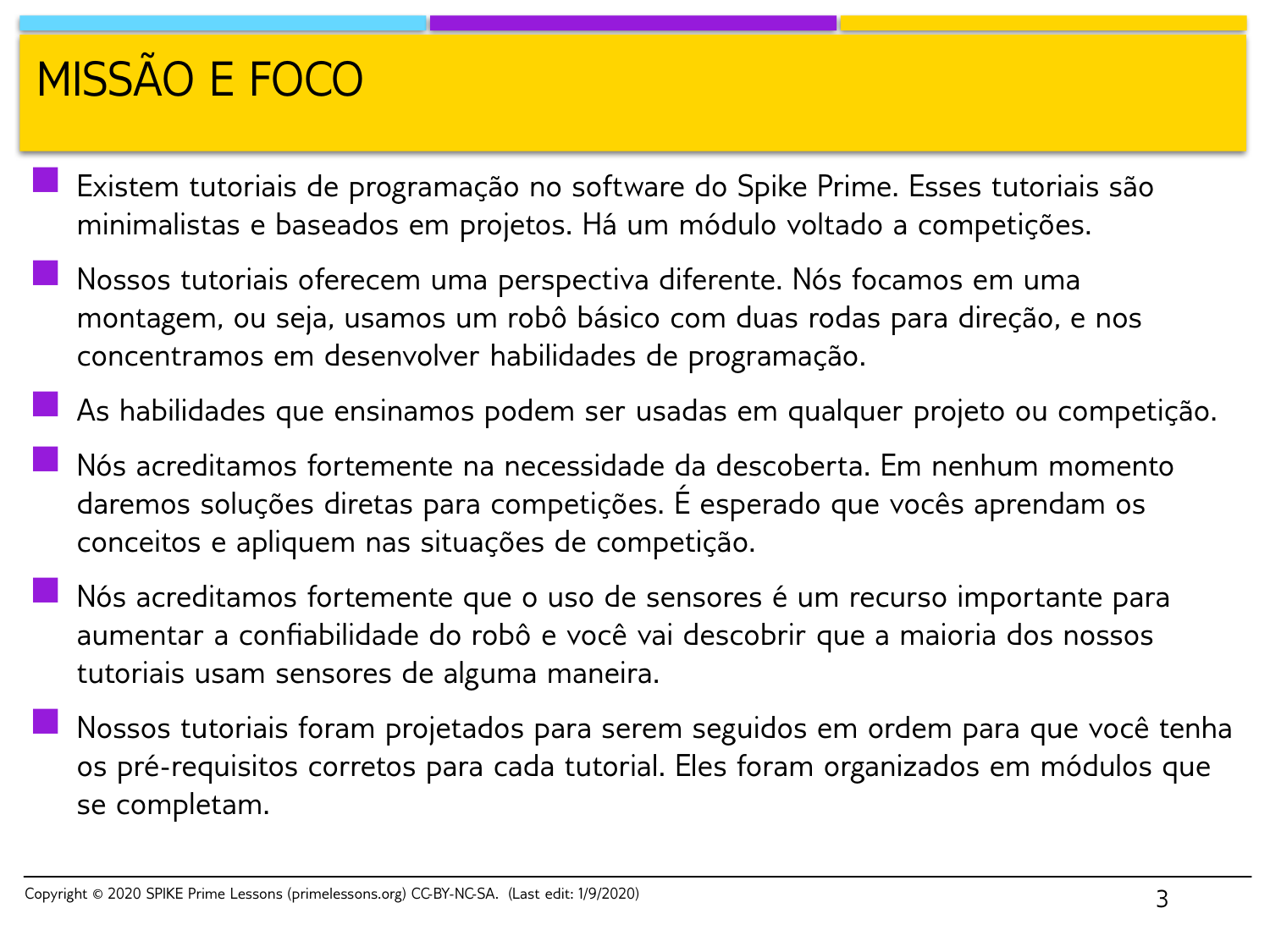

# Missão e foco
Existem tutoriais de programação no software do Spike Prime. Esses tutoriais são minimalistas e baseados em projetos. Há um módulo voltado a competições.
Nossos tutoriais oferecem uma perspectiva diferente. Nós focamos em uma montagem, ou seja, usamos um robô básico com duas rodas para direção, e nos concentramos em desenvolver habilidades de programação.
As habilidades que ensinamos podem ser usadas em qualquer projeto ou competição.
Nós acreditamos fortemente na necessidade da descoberta. Em nenhum momento daremos soluções diretas para competições. É esperado que vocês aprendam os conceitos e apliquem nas situações de competição.
Nós acreditamos fortemente que o uso de sensores é um recurso importante para aumentar a confiabilidade do robô e você vai descobrir que a maioria dos nossos tutoriais usam sensores de alguma maneira.
Nossos tutoriais foram projetados para serem seguidos em ordem para que você tenha os pré-requisitos corretos para cada tutorial. Eles foram organizados em módulos que se completam.

3
Copyright © 2020 SPIKE Prime Lessons (primelessons.org) CC-BY-NC-SA.  (Last edit: 1/9/2020)